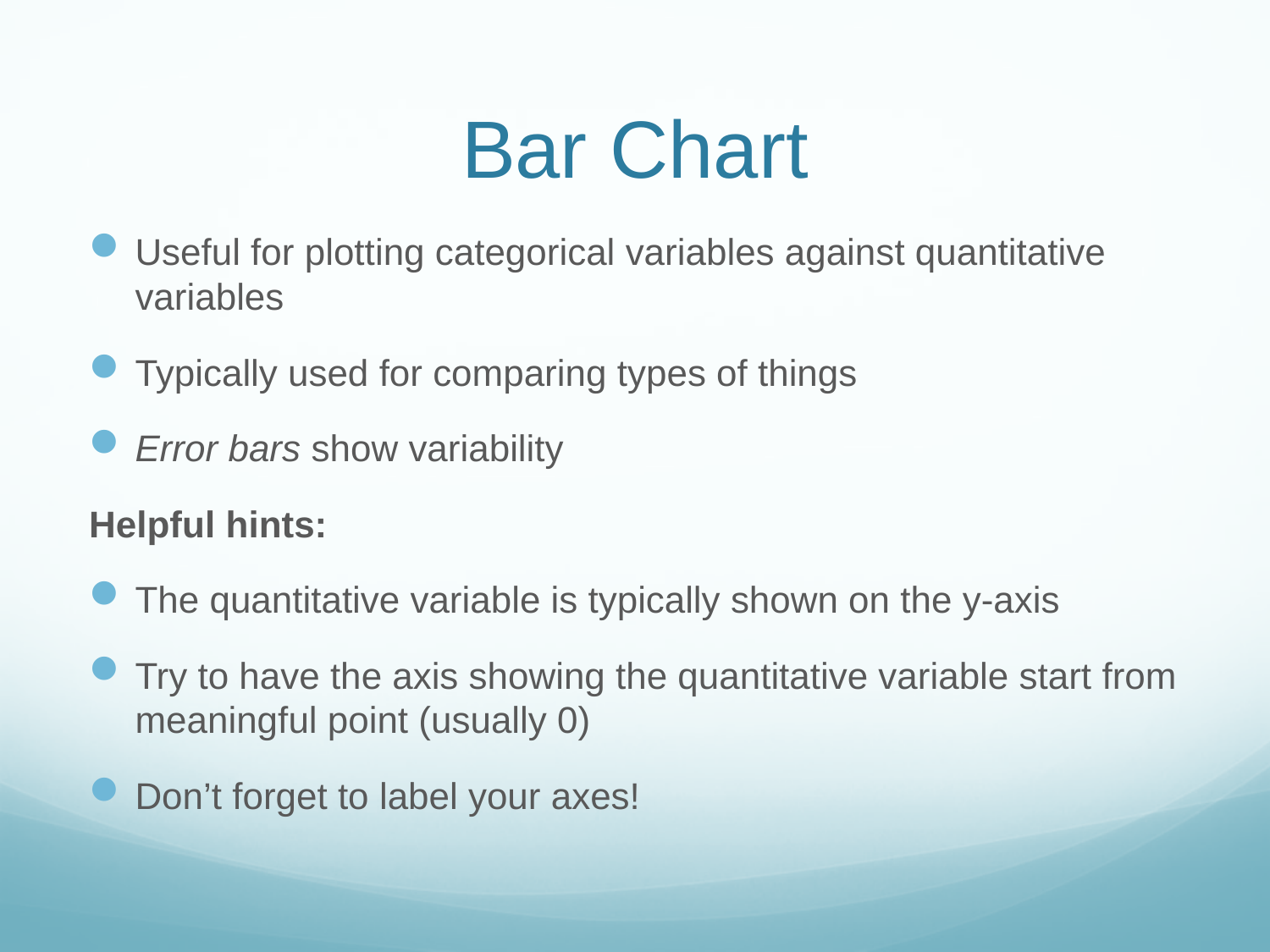

# Bar Chart
Useful for plotting categorical variables against quantitative variables
Typically used for comparing types of things
Error bars show variability
Helpful hints:
The quantitative variable is typically shown on the y-axis
Try to have the axis showing the quantitative variable start from meaningful point (usually 0)
Don’t forget to label your axes!